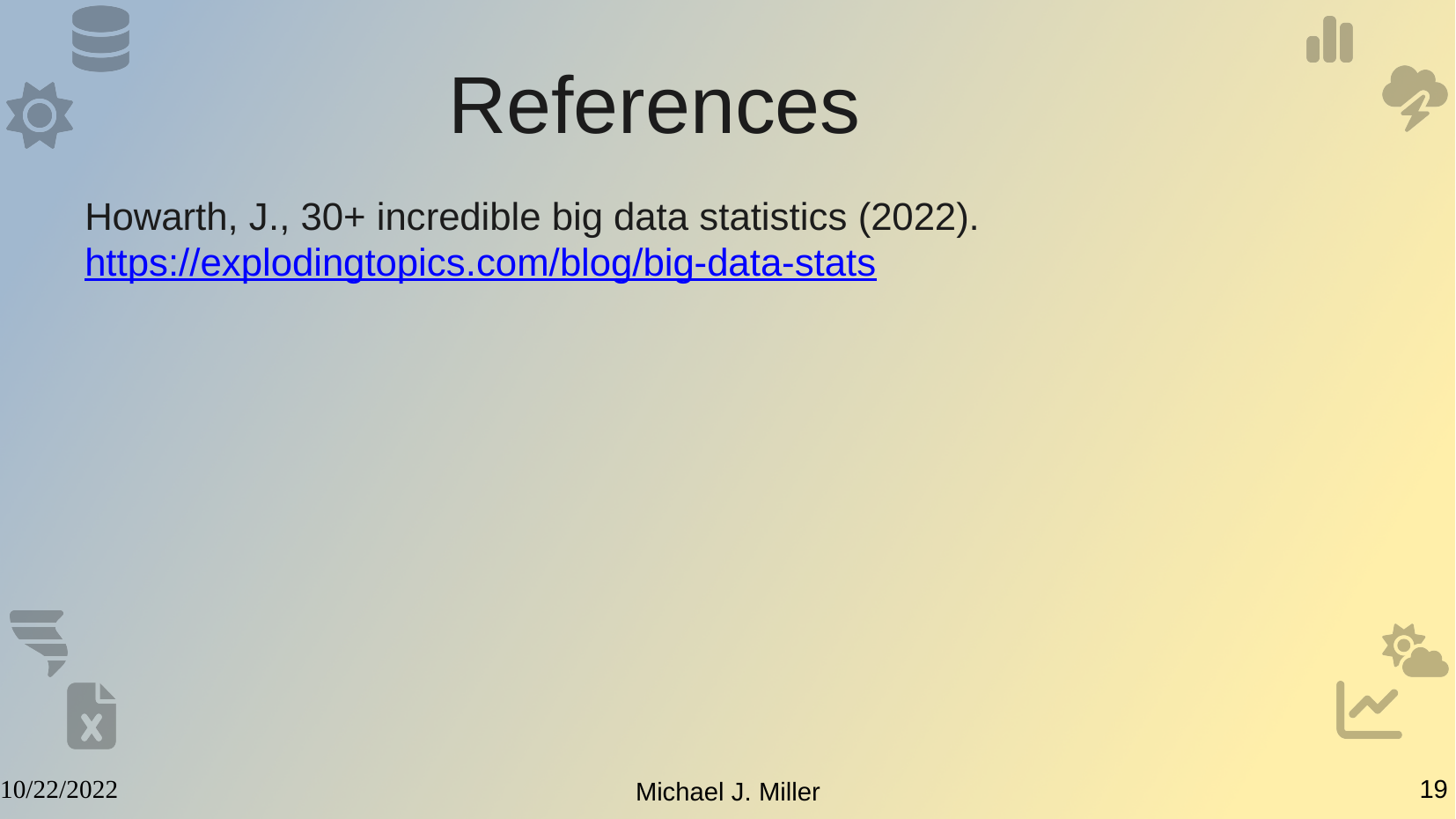

References
Howarth, J., 30+ incredible big data statistics (2022). 	https://explodingtopics.com/blog/big-data-stats
10/22/2022
19
Michael J. Miller